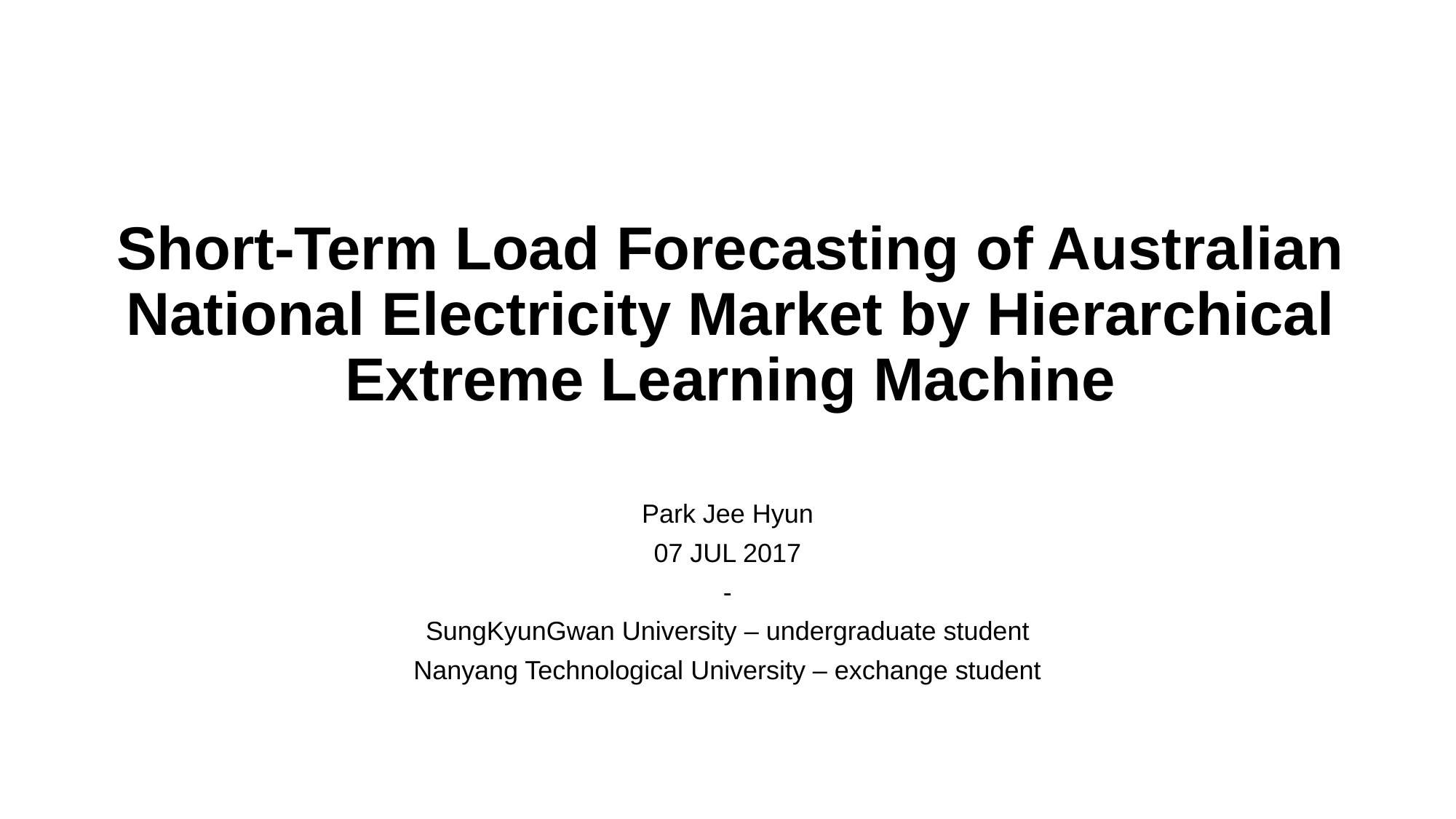

# Short-Term Load Forecasting of Australian National Electricity Market by Hierarchical Extreme Learning Machine
Park Jee Hyun
07 JUL 2017
-
SungKyunGwan University – undergraduate student
Nanyang Technological University – exchange student